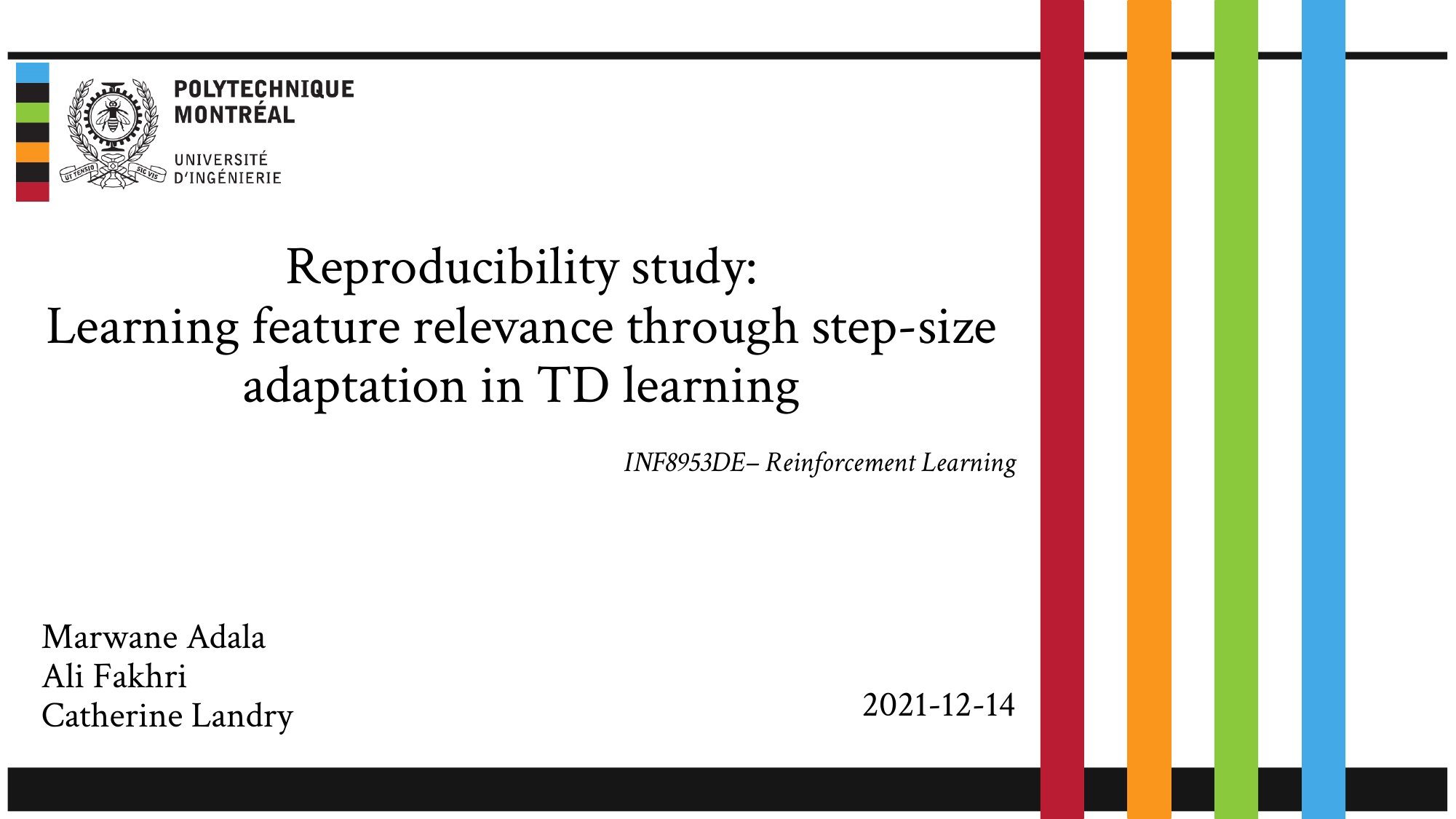

# Reproducibility study:
Learning feature relevance through step-size adaptation in TD learning
INF8953DE– Reinforcement Learning
2021-12-14
Marwane Adala
Ali Fakhri
Catherine Landry